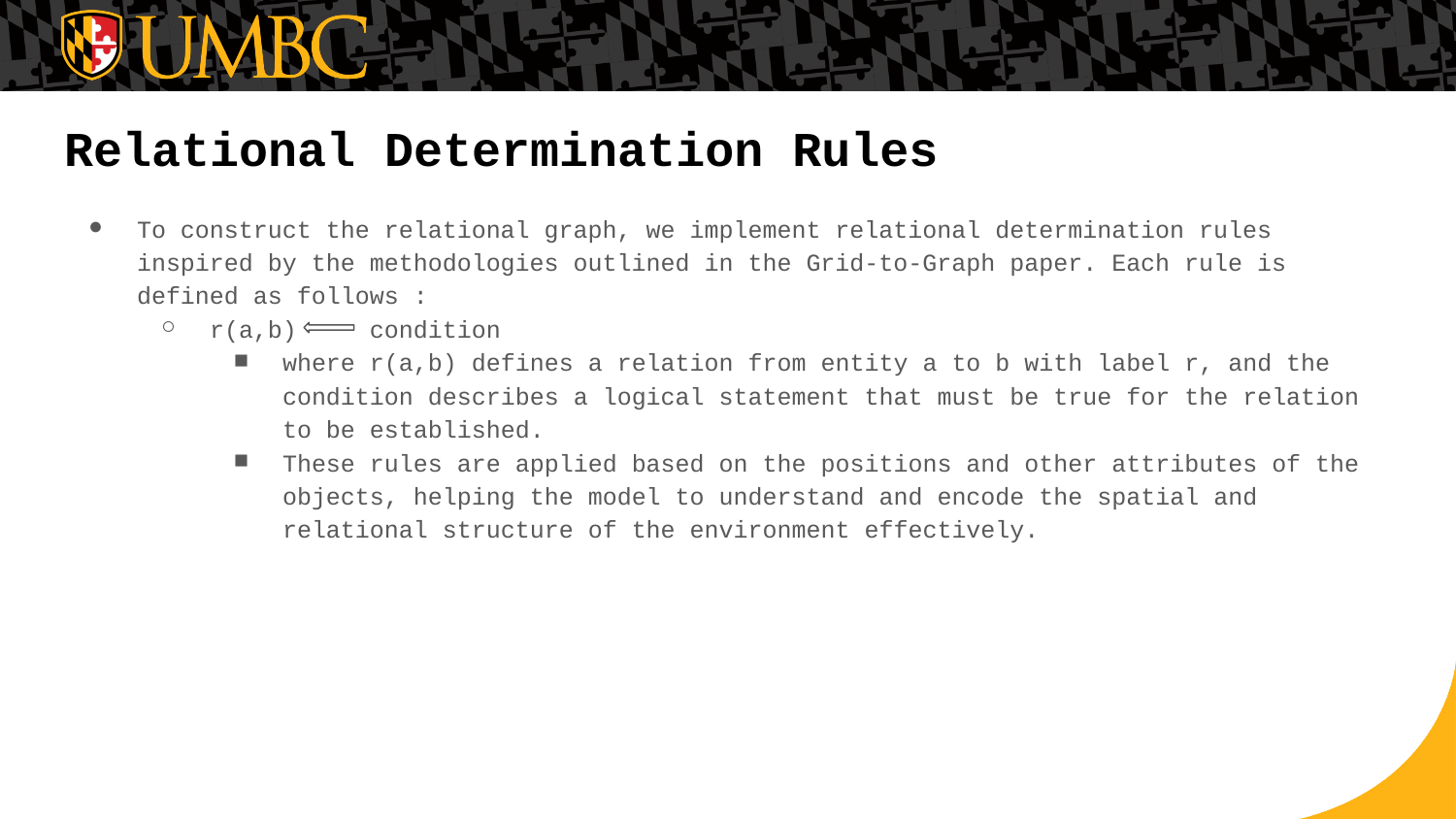

# Relational Determination Rules
To construct the relational graph, we implement relational determination rules inspired by the methodologies outlined in the Grid-to-Graph paper. Each rule is defined as follows :
r(a,b)     condition
where r(a,b) defines a relation from entity a to b with label r, and the condition describes a logical statement that must be true for the relation to be established.
These rules are applied based on the positions and other attributes of the objects, helping the model to understand and encode the spatial and relational structure of the environment effectively.